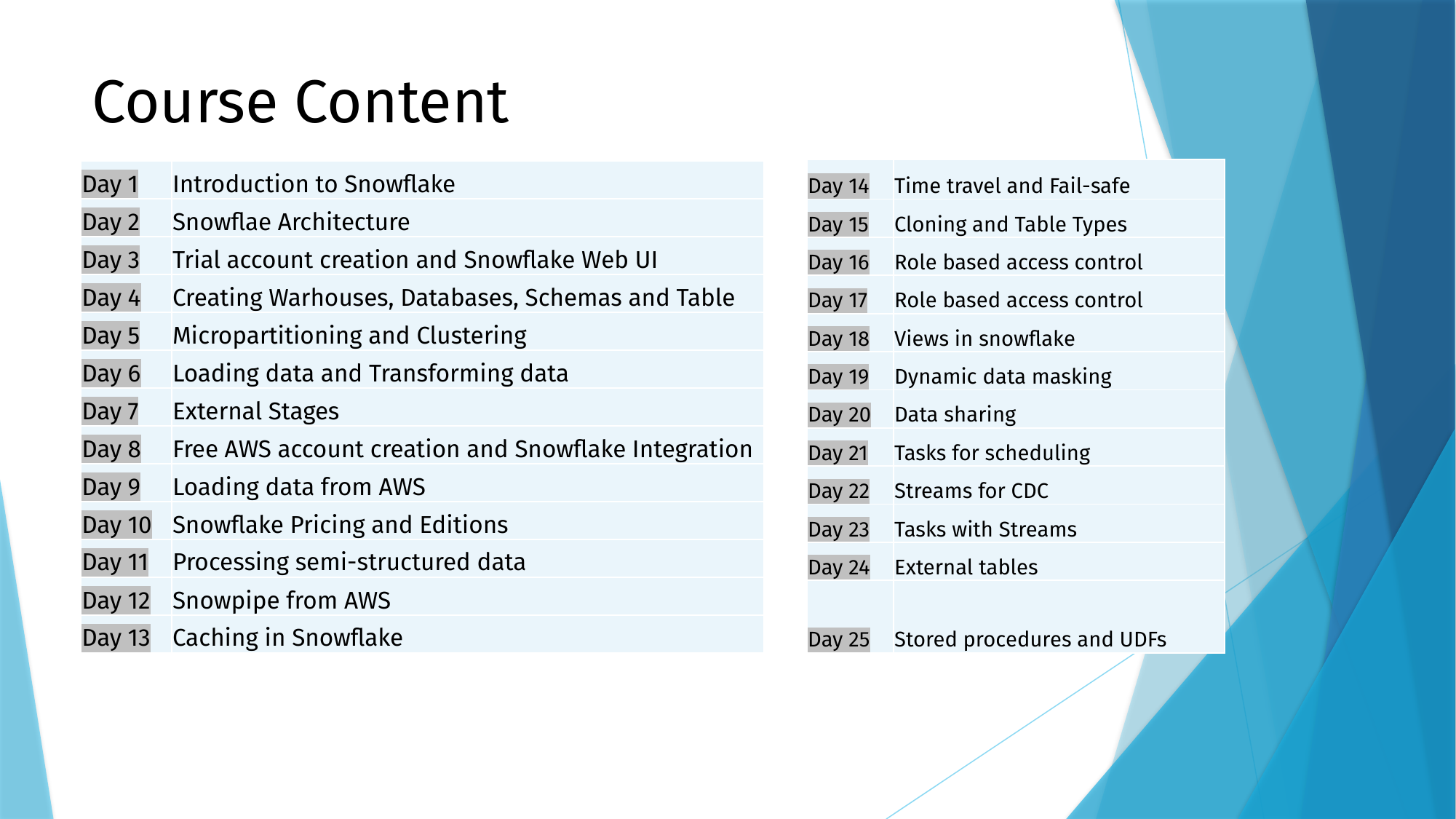

# Course Content
| Day 14 | Time travel and Fail-safe |
| --- | --- |
| Day 15 | Cloning and Table Types |
| Day 16 | Role based access control |
| Day 17 | Role based access control |
| Day 18 | Views in snowflake |
| Day 19 | Dynamic data masking |
| Day 20 | Data sharing |
| Day 21 | Tasks for scheduling |
| Day 22 | Streams for CDC |
| Day 23 | Tasks with Streams |
| Day 24 | External tables |
| Day 25 | Stored procedures and UDFs |
| Day 1 | Introduction to Snowflake |
| --- | --- |
| Day 2 | Snowflae Architecture |
| Day 3 | Trial account creation and Snowflake Web UI |
| Day 4 | Creating Warhouses, Databases, Schemas and Table |
| Day 5 | Micropartitioning and Clustering |
| Day 6 | Loading data and Transforming data |
| Day 7 | External Stages |
| Day 8 | Free AWS account creation and Snowflake Integration |
| Day 9 | Loading data from AWS |
| Day 10 | Snowflake Pricing and Editions |
| Day 11 | Processing semi-structured data |
| Day 12 | Snowpipe from AWS |
| Day 13 | Caching in Snowflake |